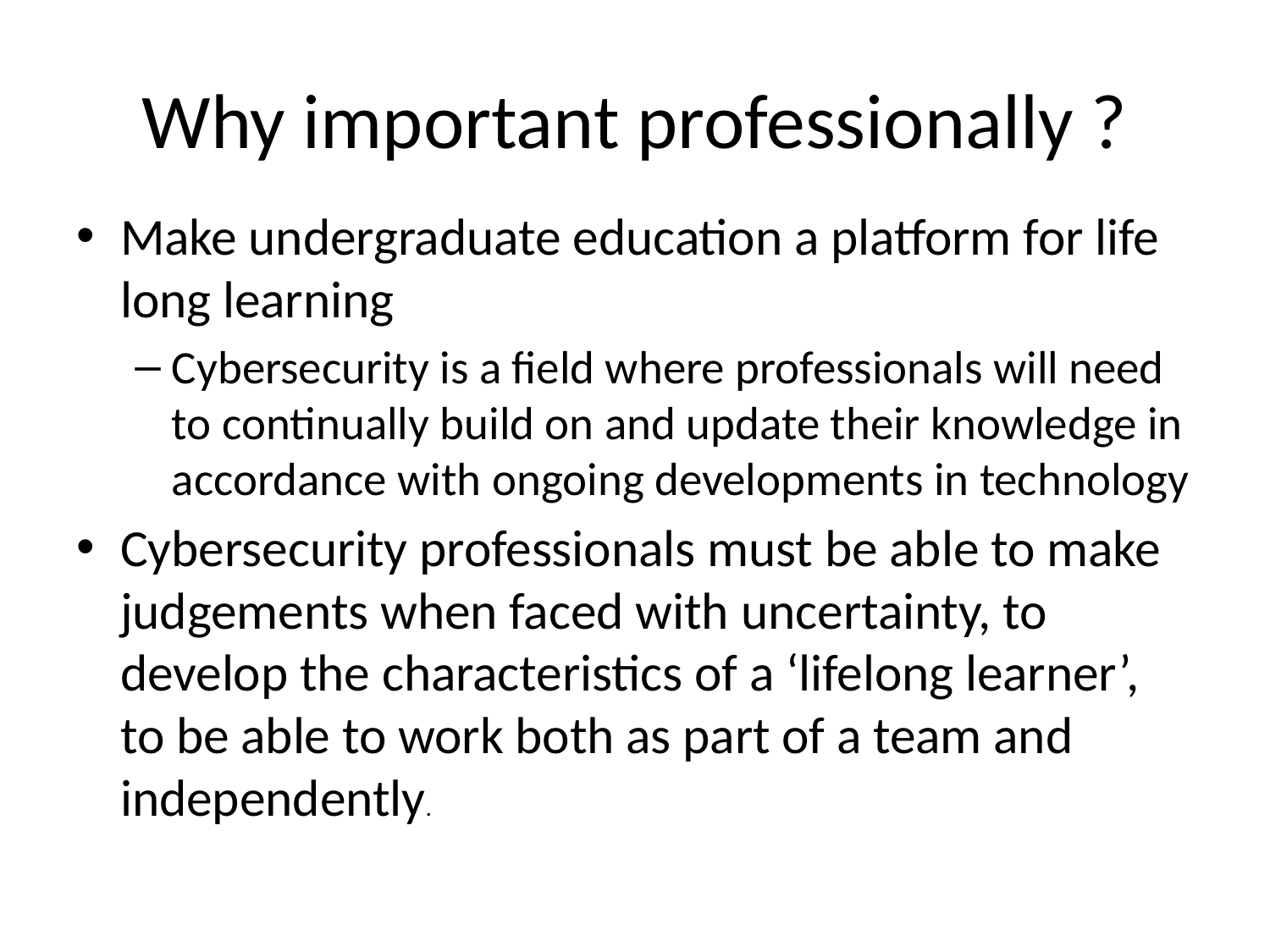

# Why important professionally ?
Make undergraduate education a platform for life long learning
Cybersecurity is a field where professionals will need to continually build on and update their knowledge in accordance with ongoing developments in technology
Cybersecurity professionals must be able to make judgements when faced with uncertainty, to develop the characteristics of a ‘lifelong learner’, to be able to work both as part of a team and independently.